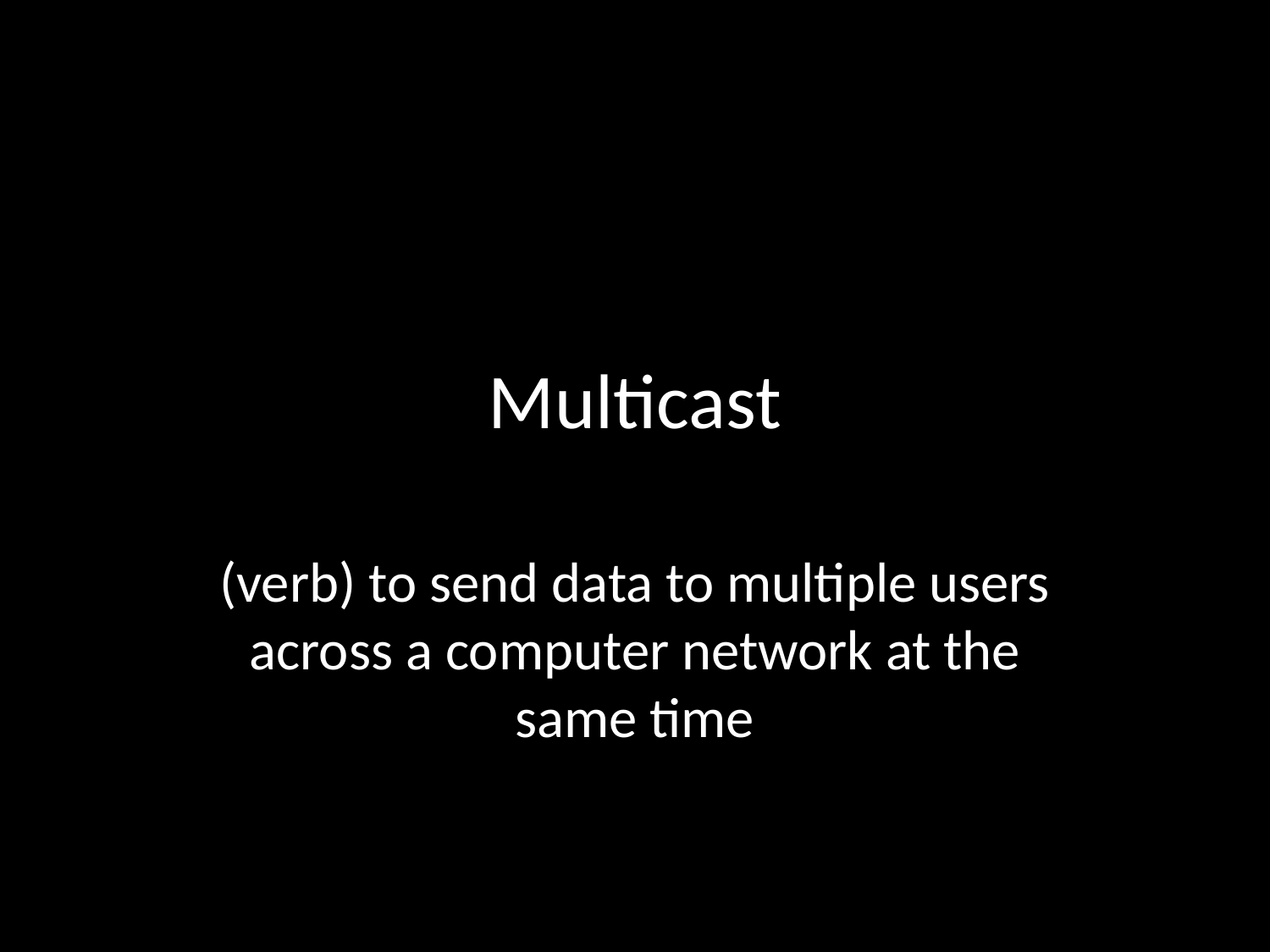

# Multicast
(verb) to send data to multiple users across a computer network at the same time